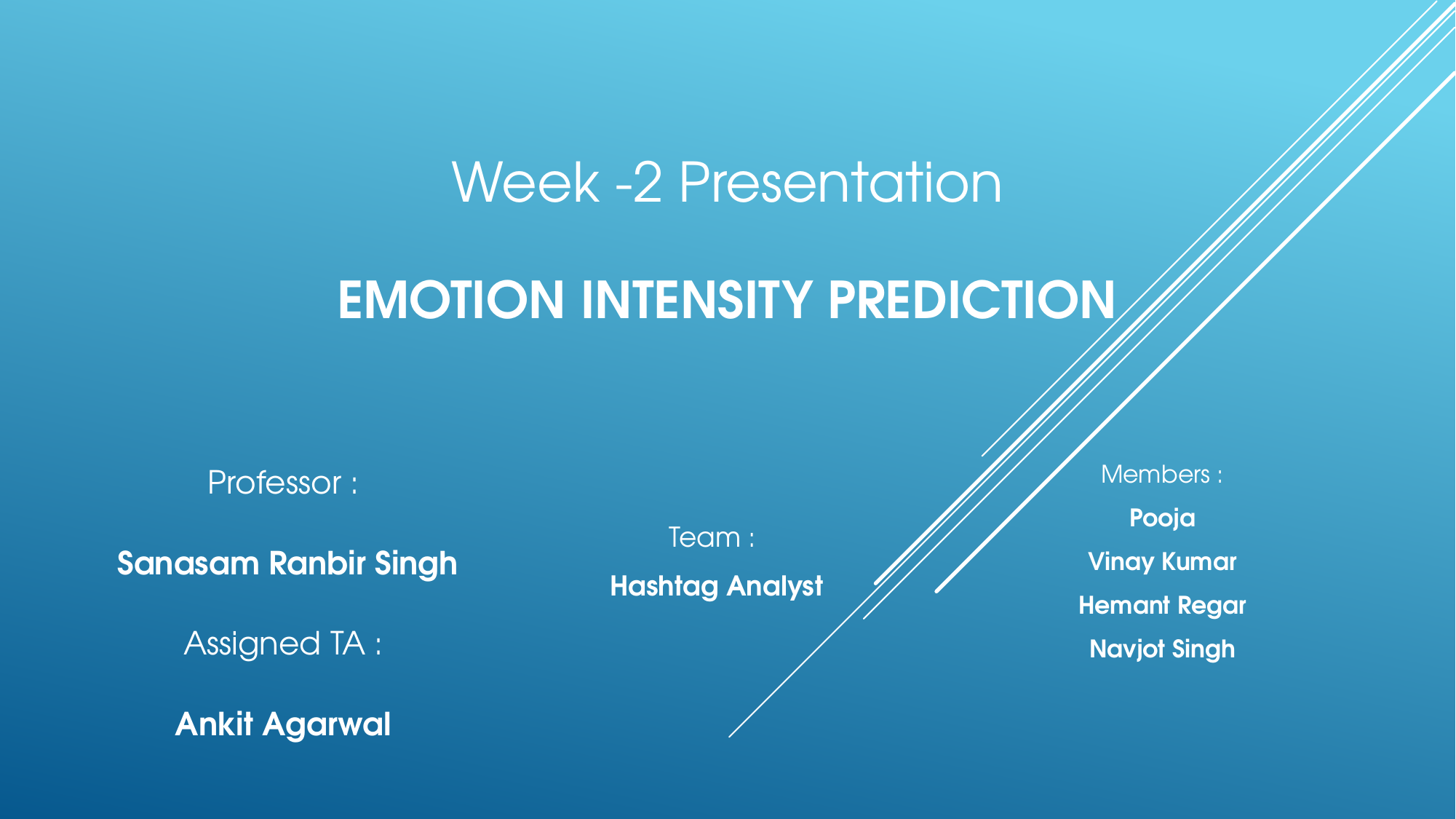

Week -2 Presentation
# Emotion intensity prediction
Professor :
Sanasam Ranbir Singh
Assigned TA :
Ankit Agarwal
Members :
Pooja
Vinay Kumar
Hemant Regar
Navjot Singh
Team :
 Hashtag Analyst